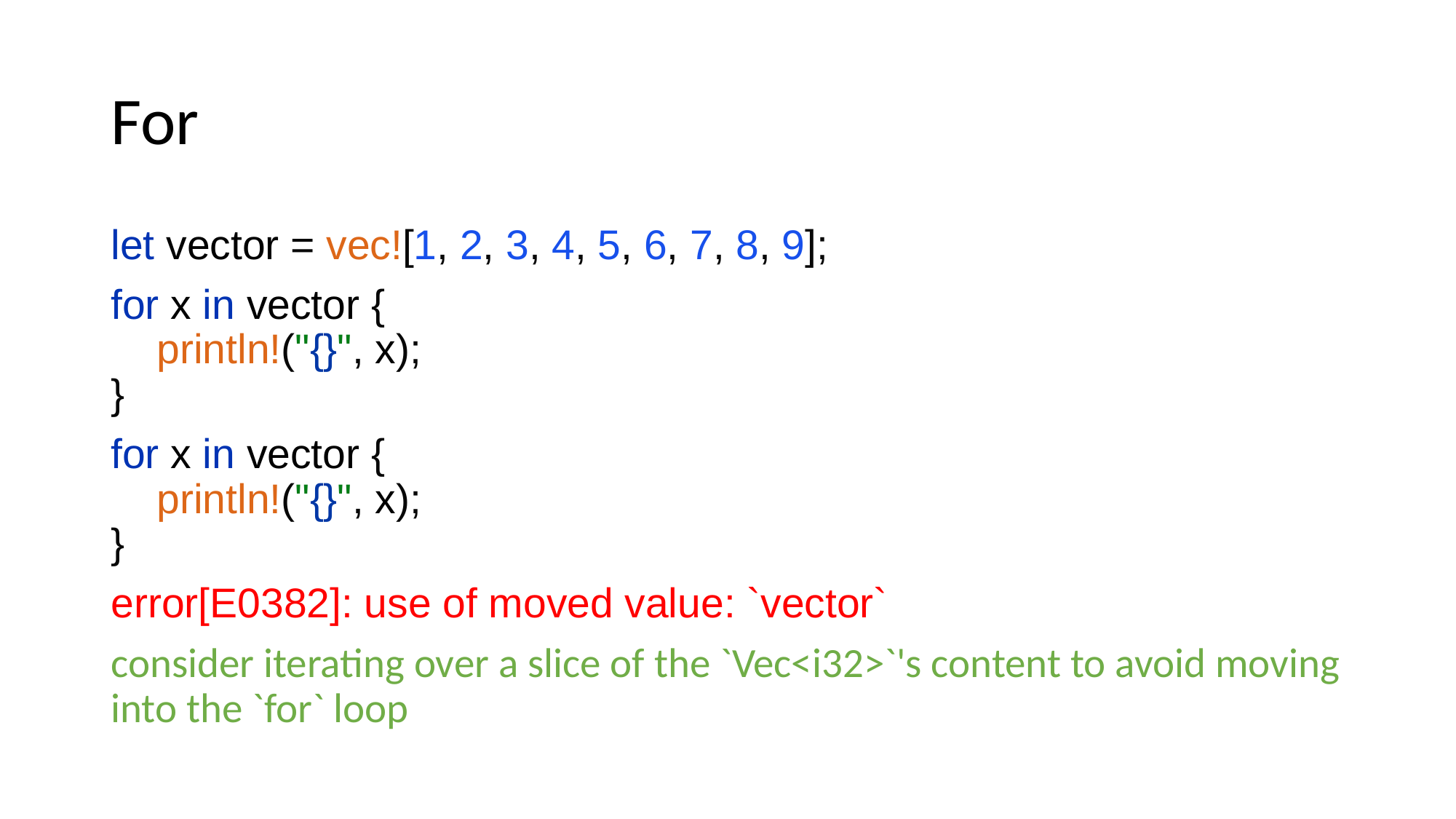

# For
let vector = vec![1, 2, 3, 4, 5, 6, 7, 8, 9];
for x in vector {
    println!("{}", x);
}
for x in vector {
    println!("{}", x);
}
error[E0382]: use of moved value: `vector`
consider iterating over a slice of the `Vec<i32>`'s content to avoid moving into the `for` loop